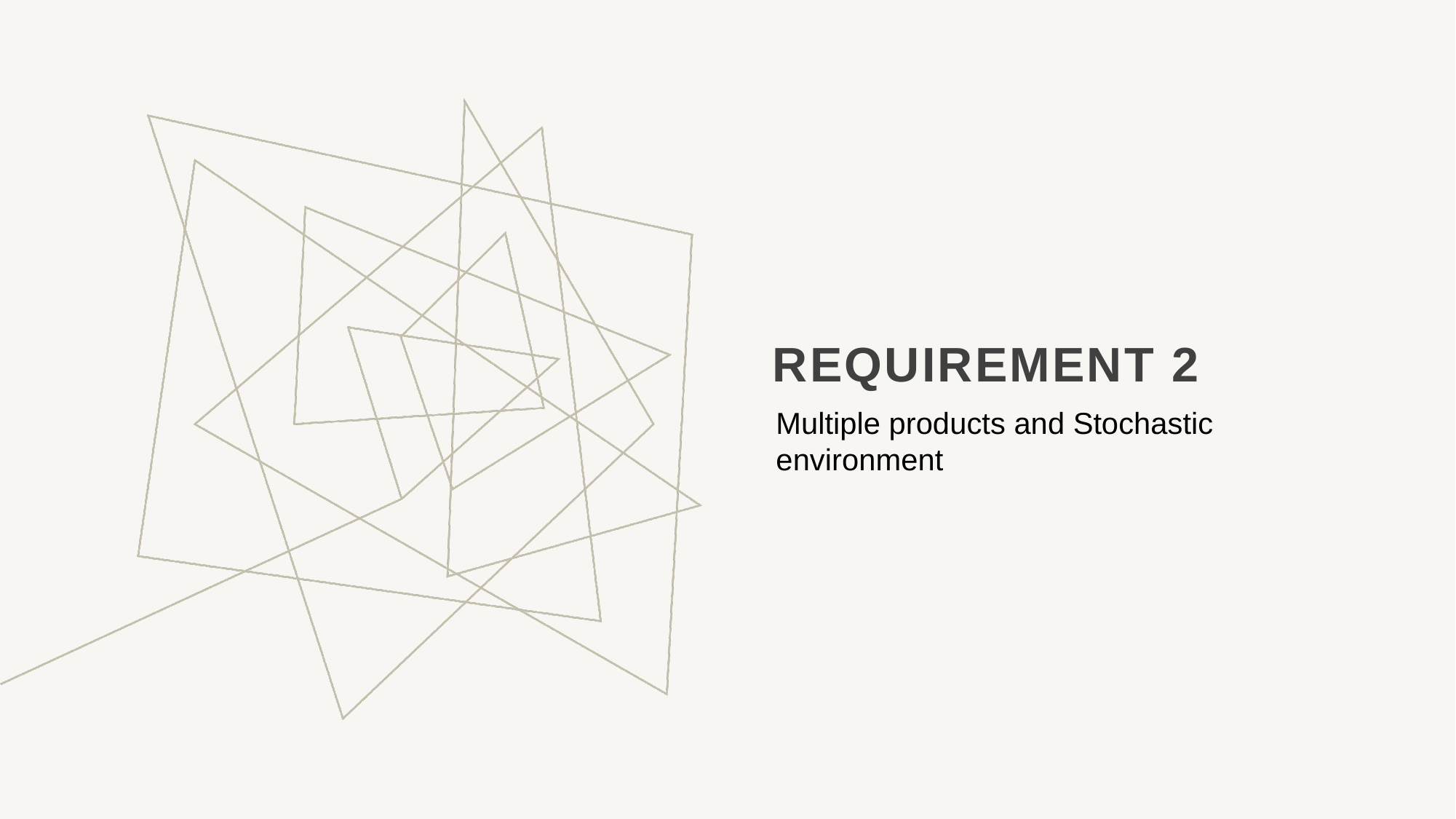

# Requirement 2
Multiple products and Stochastic environment